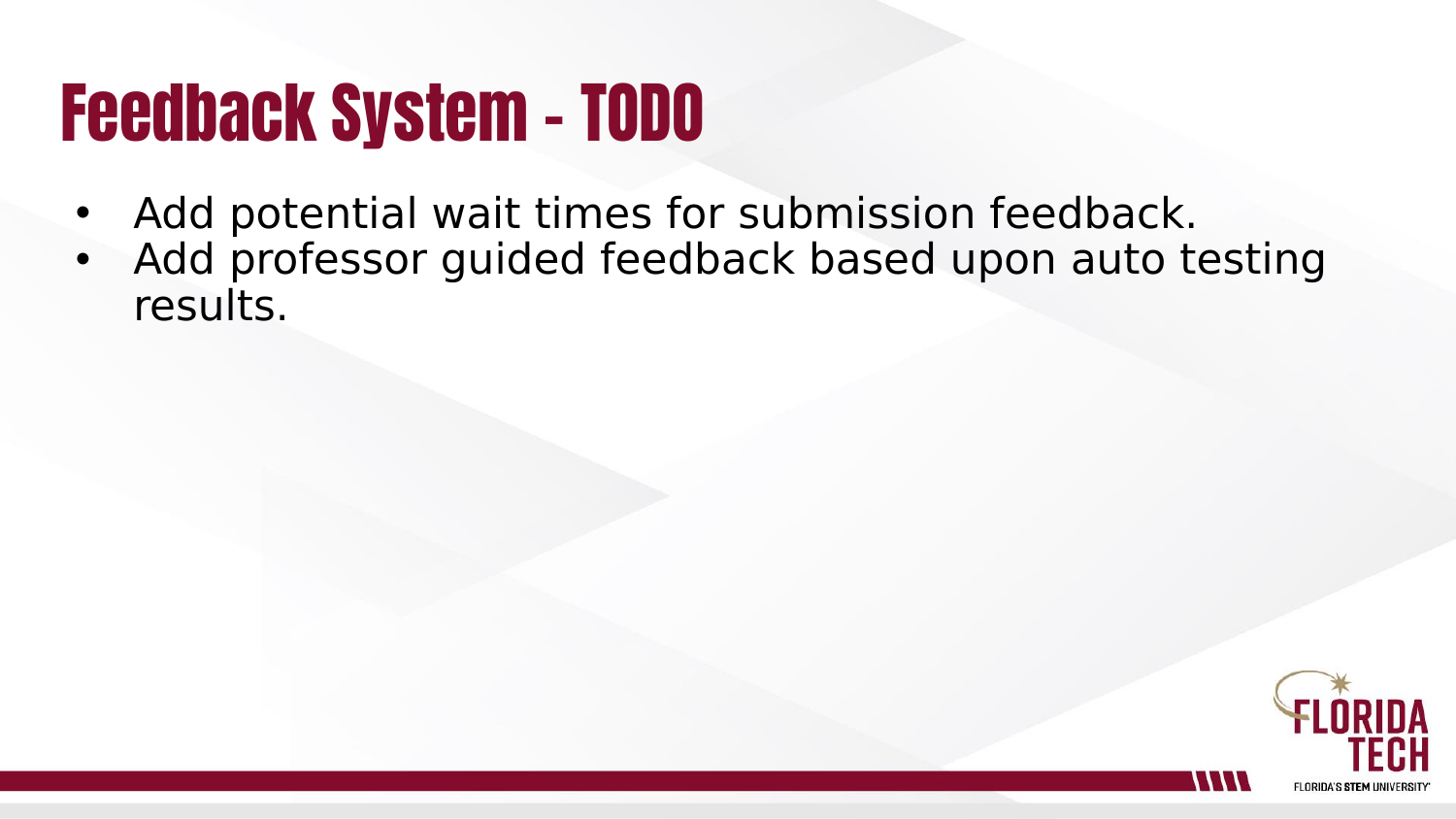

# Feedback System - TODO
Add potential wait times for submission feedback.
Add professor guided feedback based upon auto testing results.